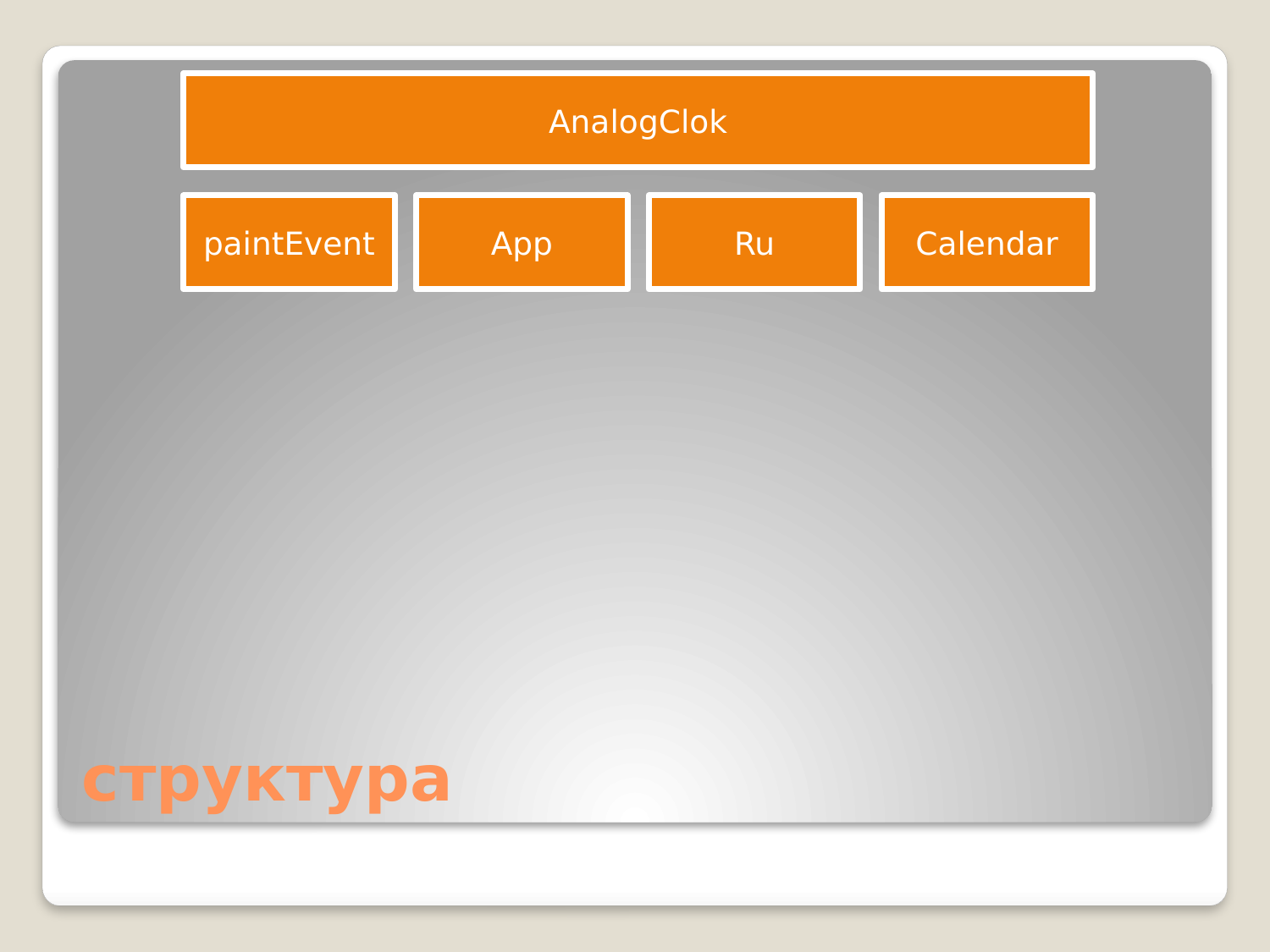

AnalogClok
App
Ru
paintEvent
Calendar
# структура